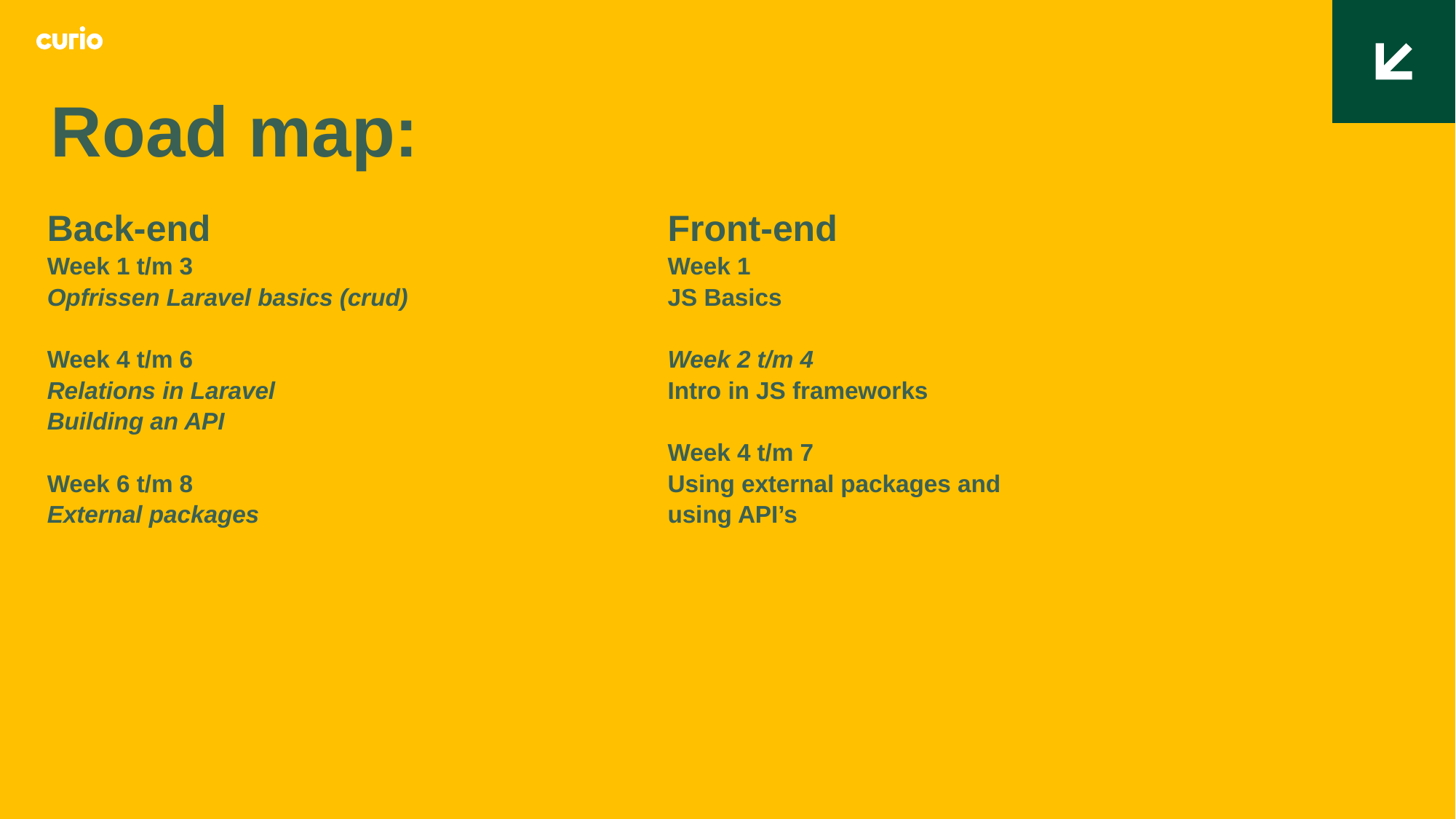

Road map:
Front-end
Week 1
JS Basics
Week 2 t/m 4
Intro in JS frameworks
Week 4 t/m 7
Using external packages and using API’s

Back-end
Week 1 t/m 3
Opfrissen Laravel basics (crud)
Week 4 t/m 6
Relations in Laravel
Building an API
Week 6 t/m 8
External packages